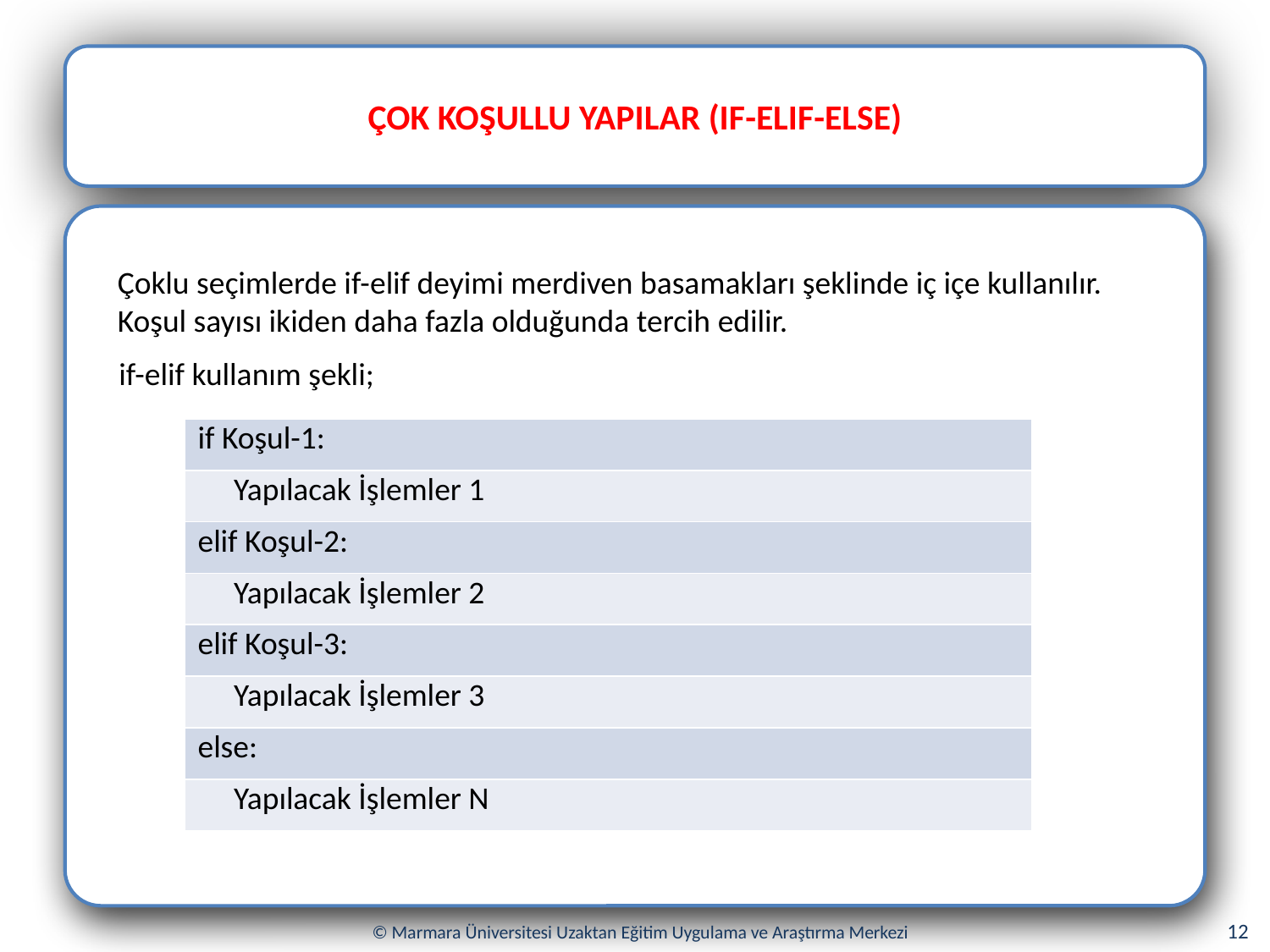

ÇOK KOŞULLU YAPILAR (IF-ELIF-ELSE)

Çoklu seçimlerde if-elif deyimi merdiven basamakları şeklinde iç içe kullanılır. Koşul sayısı ikiden daha fazla olduğunda tercih edilir.
if-elif kullanım şekli;
| if Koşul-1: |
| --- |
| Yapılacak İşlemler 1 |
| elif Koşul-2: |
| Yapılacak İşlemler 2 |
| elif Koşul-3: |
| Yapılacak İşlemler 3 |
| else: |
| Yapılacak İşlemler N |
12
© Marmara Üniversitesi Uzaktan Eğitim Uygulama ve Araştırma Merkezi